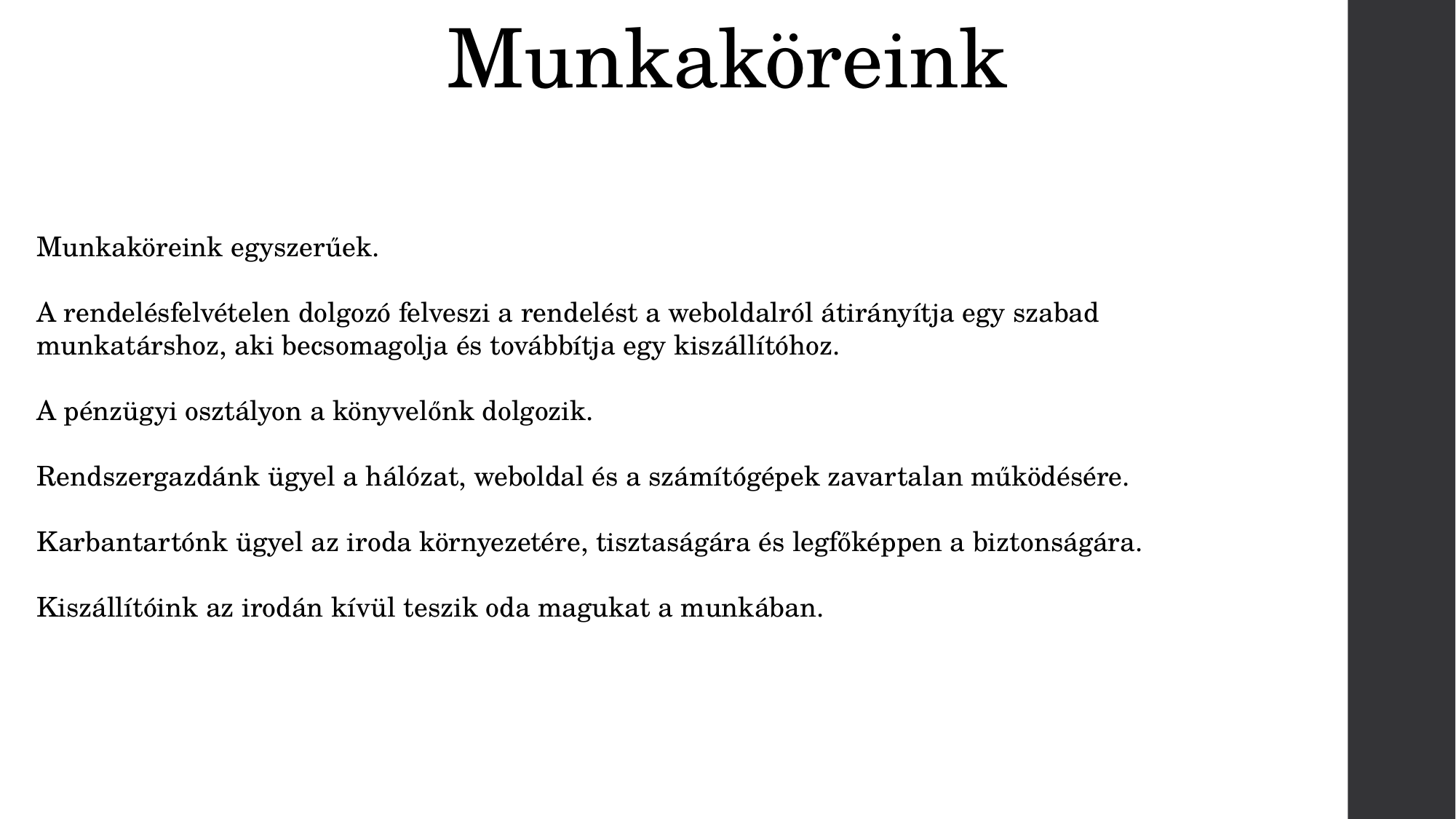

Munkaköreink
Munkaköreink egyszerűek.

A rendelésfelvételen dolgozó felveszi a rendelést a weboldalról átirányítja egy szabad munkatárshoz, aki becsomagolja és továbbítja egy kiszállítóhoz.

A pénzügyi osztályon a könyvelőnk dolgozik.

Rendszergazdánk ügyel a hálózat, weboldal és a számítógépek zavartalan működésére.

Karbantartónk ügyel az iroda környezetére, tisztaságára és legfőképpen a biztonságára.

Kiszállítóink az irodán kívül teszik oda magukat a munkában.